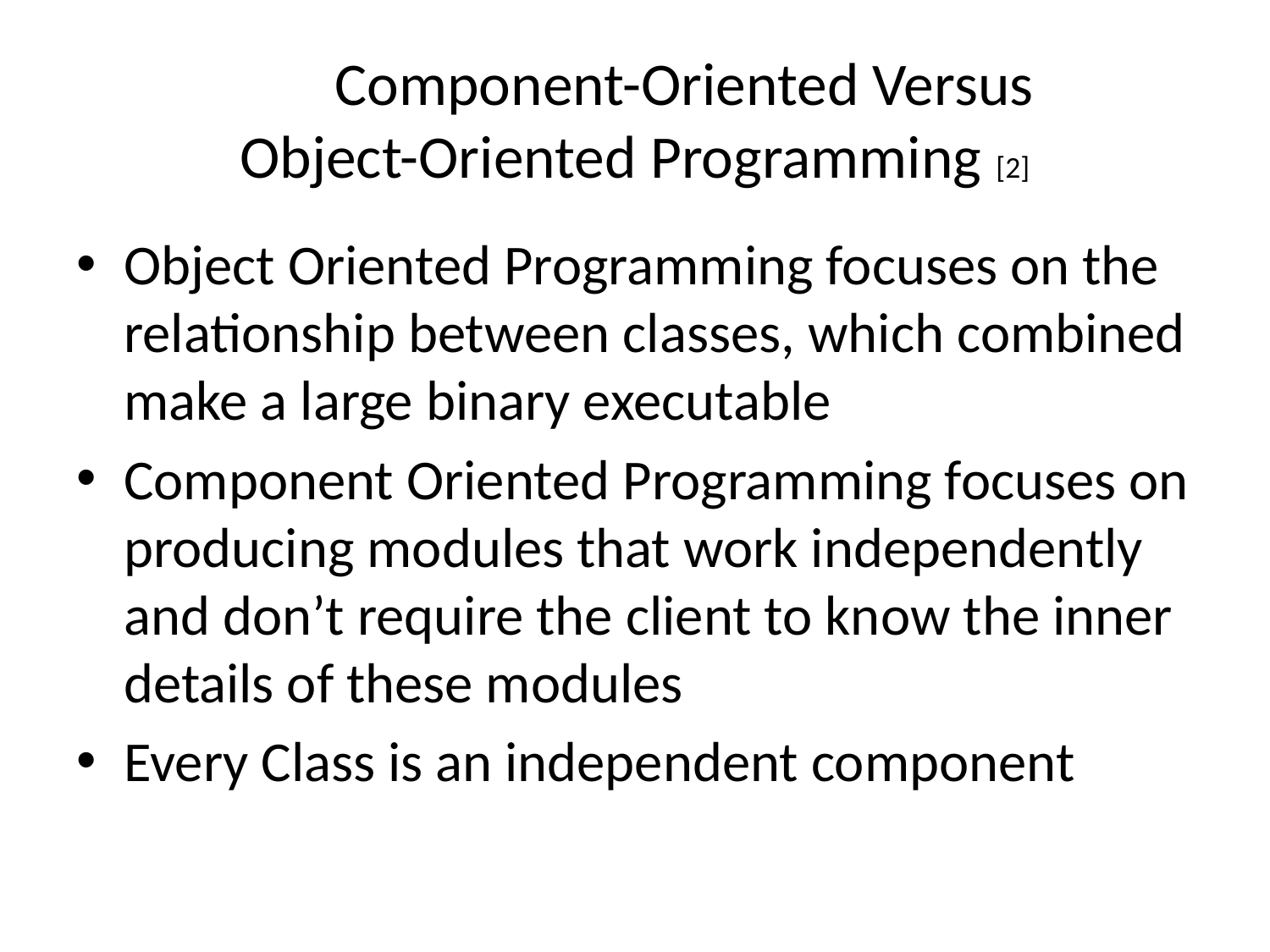

# Component-Oriented Versus Object-Oriented Programming [2]
Object Oriented Programming focuses on the relationship between classes, which combined make a large binary executable
Component Oriented Programming focuses on producing modules that work independently and don’t require the client to know the inner details of these modules
Every Class is an independent component